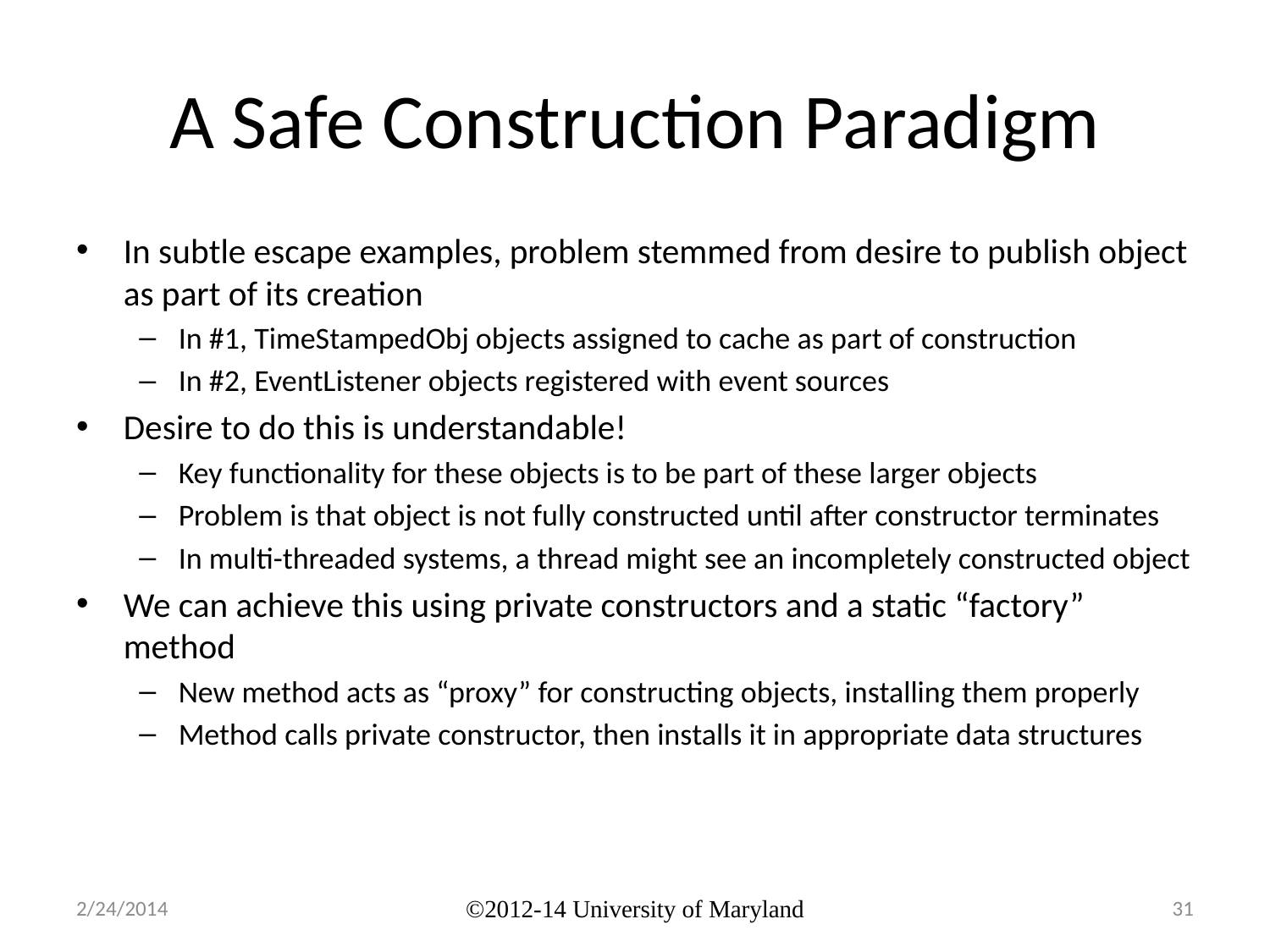

# A Safe Construction Paradigm
In subtle escape examples, problem stemmed from desire to publish object as part of its creation
In #1, TimeStampedObj objects assigned to cache as part of construction
In #2, EventListener objects registered with event sources
Desire to do this is understandable!
Key functionality for these objects is to be part of these larger objects
Problem is that object is not fully constructed until after constructor terminates
In multi-threaded systems, a thread might see an incompletely constructed object
We can achieve this using private constructors and a static “factory” method
New method acts as “proxy” for constructing objects, installing them properly
Method calls private constructor, then installs it in appropriate data structures
2/24/2014
©2012-14 University of Maryland
31